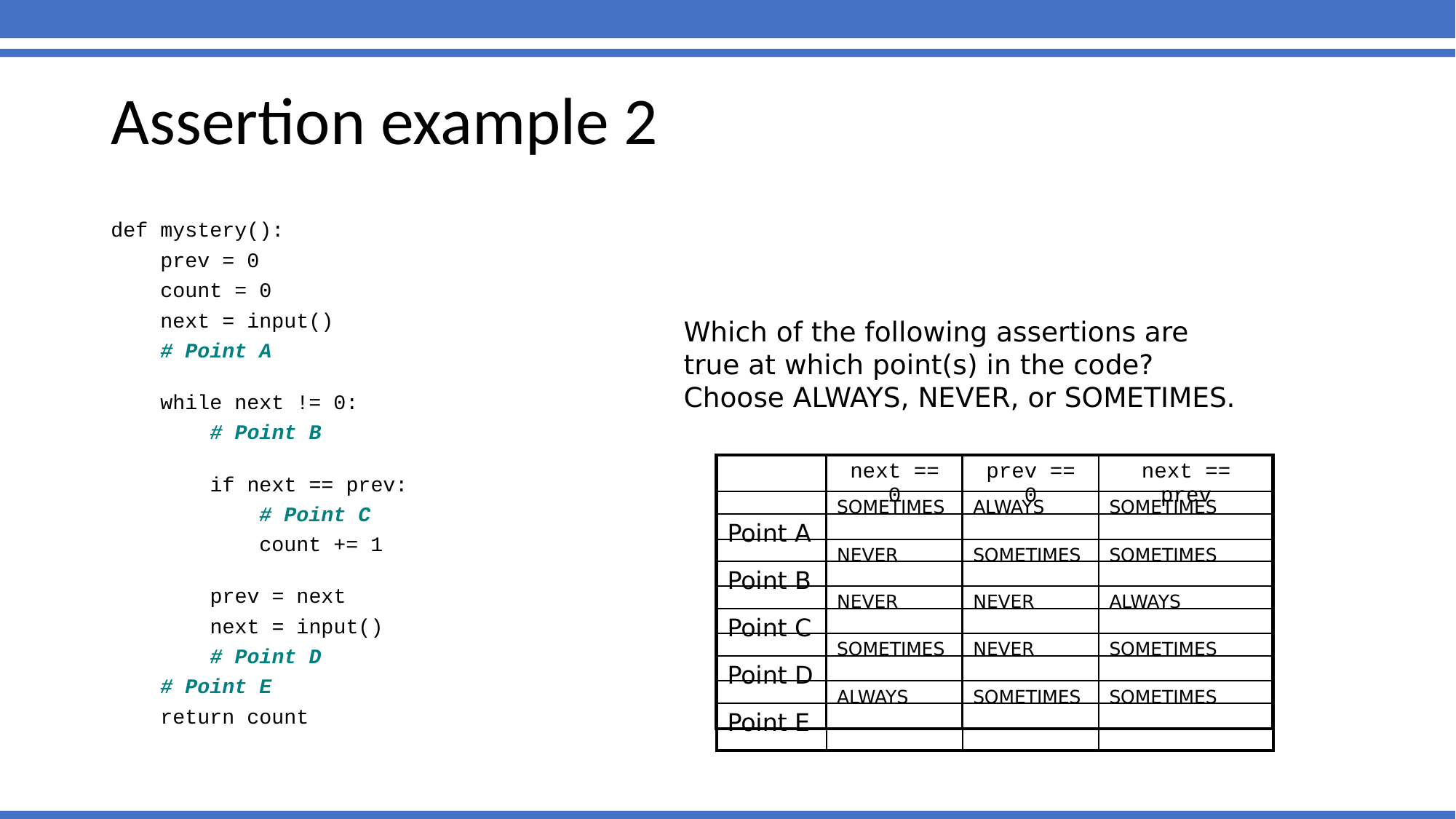

Assertion example 2
def mystery():
    prev = 0
    count = 0
    next = input()
    # Point A

    while next != 0:
        # Point B

        if next == prev:
            # Point C
            count += 1

        prev = next
        next = input()
        # Point D
    # Point E
    return count

Which of the following assertions are
true at which point(s) in the code?
Choose ALWAYS, NEVER, or SOMETIMES.
|  |  |  |  |
| --- | --- | --- | --- |
|  | SOMETIMES | ALWAYS | SOMETIMES |
|  | NEVER | SOMETIMES | SOMETIMES |
|  | NEVER | NEVER | ALWAYS |
|  | SOMETIMES | NEVER | SOMETIMES |
|  | ALWAYS | SOMETIMES | SOMETIMES |
|  | next == 0 | prev == 0 | next == prev |
| --- | --- | --- | --- |
| Point A |  |  |  |
| Point B |  |  |  |
| Point C |  |  |  |
| Point D |  |  |  |
| Point E |  |  |  |